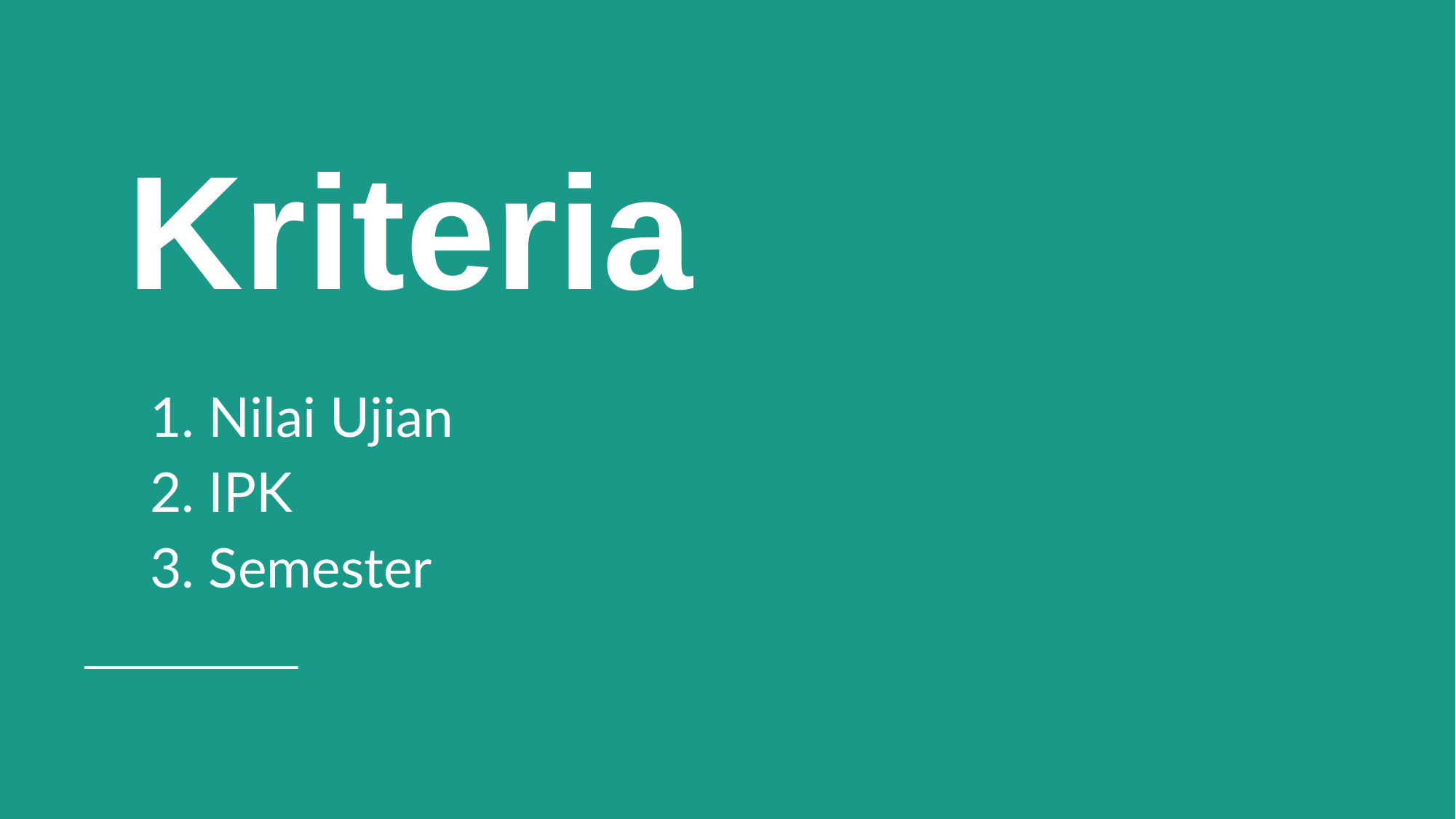

# Kriteria
1. Nilai Ujian
2. IPK
3. Semester